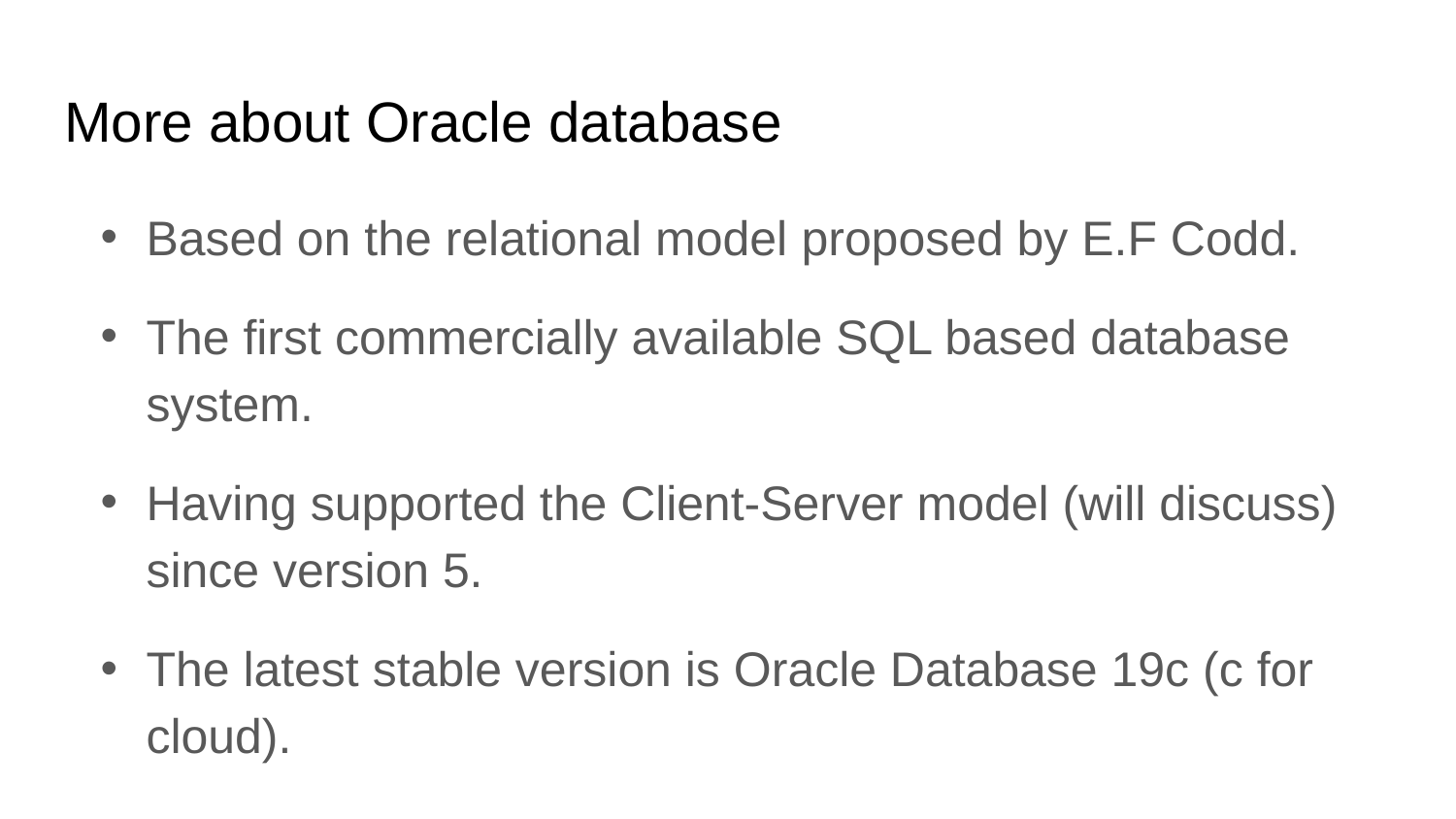

# More about Oracle database
Based on the relational model proposed by E.F Codd.
The first commercially available SQL based database system.
Having supported the Client-Server model (will discuss) since version 5.
The latest stable version is Oracle Database 19c (c for cloud).